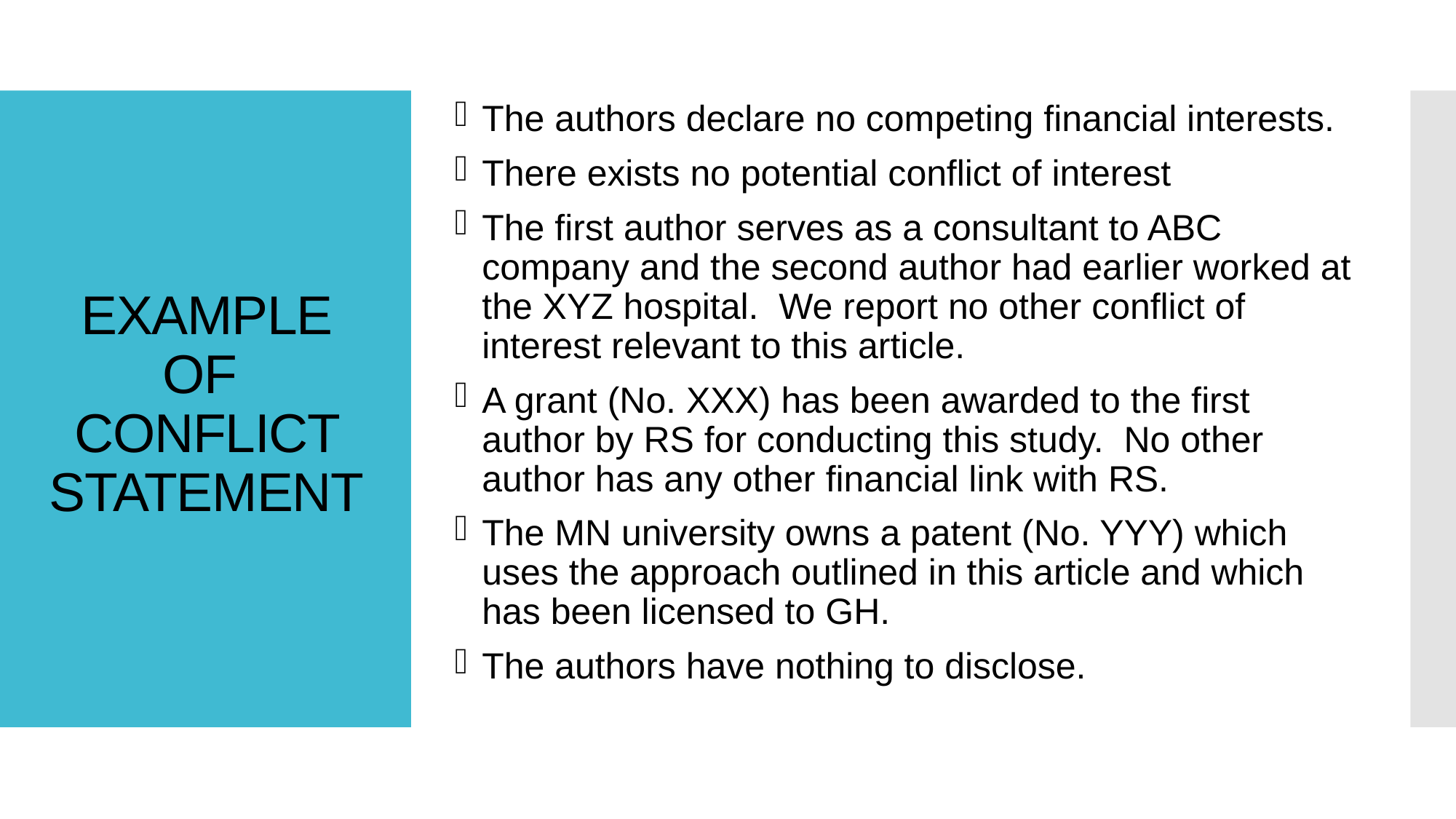

The authors declare no competing financial interests.
There exists no potential conflict of interest
The first author serves as a consultant to ABC company and the second author had earlier worked at the XYZ hospital.  We report no other conflict of interest relevant to this article.
A grant (No. XXX) has been awarded to the first author by RS for conducting this study.  No other author has any other financial link with RS.
The MN university owns a patent (No. YYY) which uses the approach outlined in this article and which has been licensed to GH.
The authors have nothing to disclose.
# EXAMPLE OF  CONFLICT STATEMENT